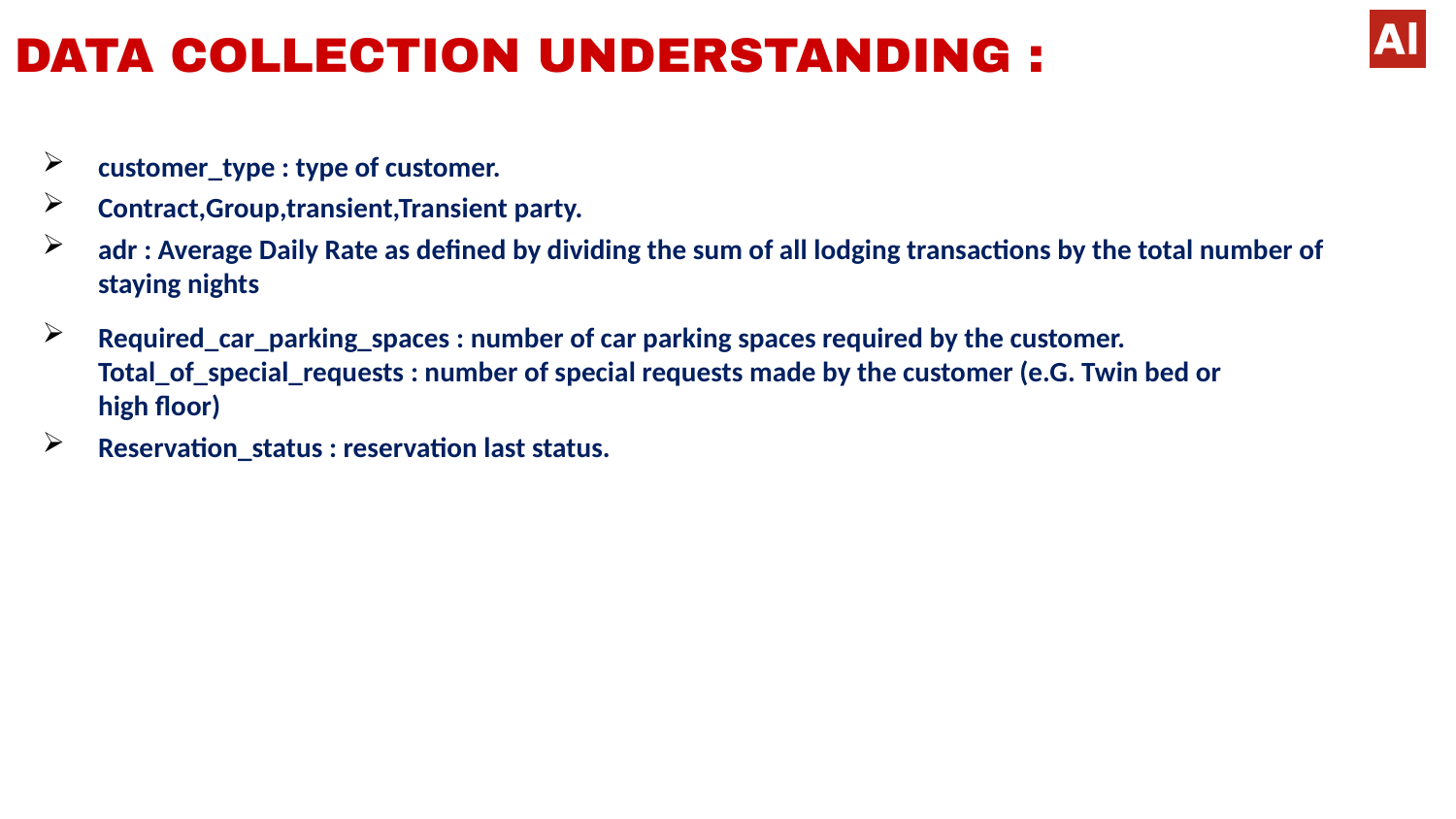

# Data Collection Understanding :

customer_type : type of customer.
Contract,Group,transient,Transient party.
adr : Average Daily Rate as defined by dividing the sum of all lodging transactions by the total number of staying nights

Required_car_parking_spaces : number of car parking spaces required by the customer. 
Total_of_special_requests : number of special requests made by the customer (e.G. Twin bed or high floor)
Reservation_status : reservation last status.